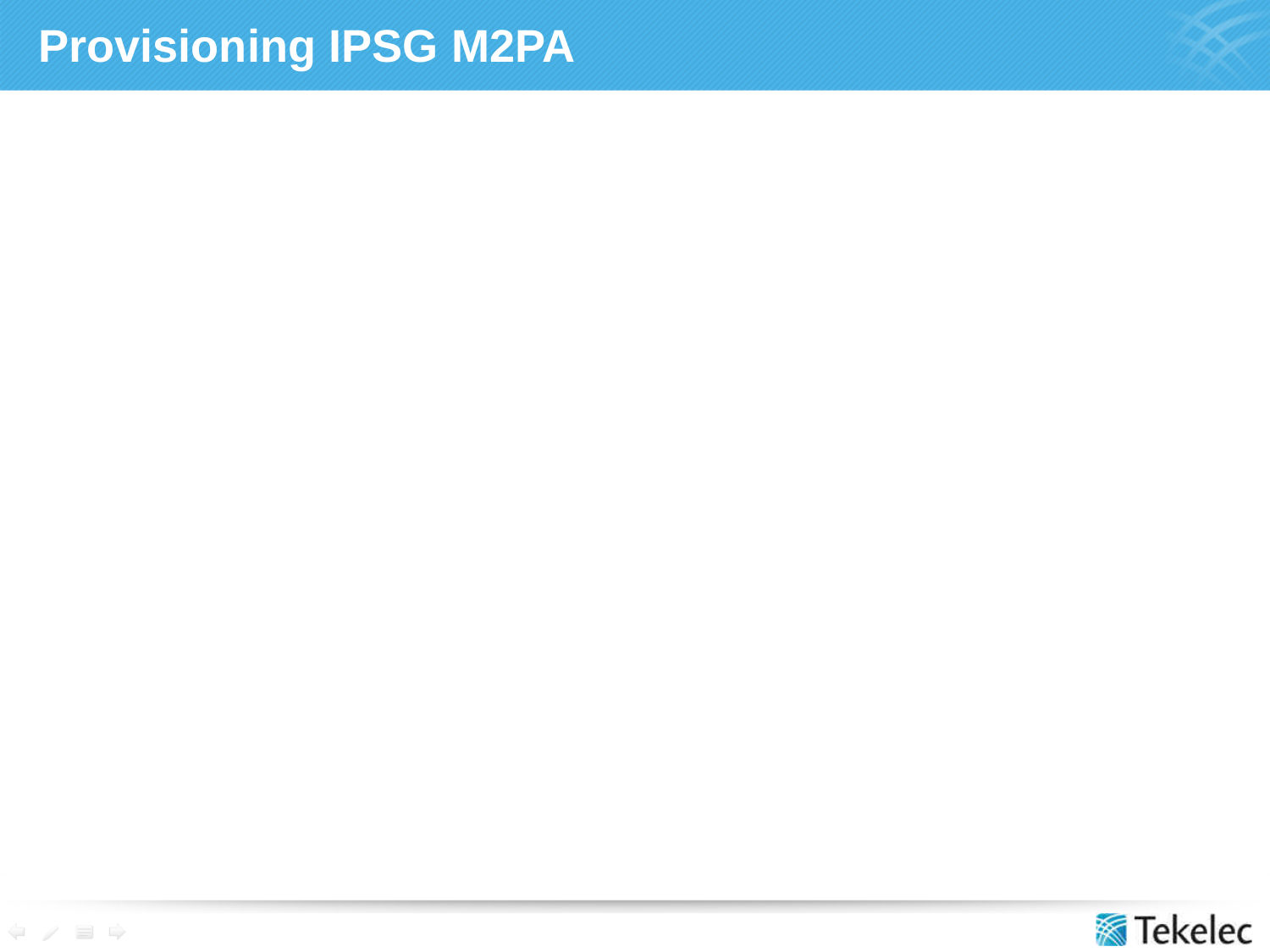

# Provisioning IPSG M2PA
Learning Activity 3:  Provisioning IPSG M2PA
Documentation:
Use the IP7 Signaling Gateway and the Commands sections of the user documentation set and the Student Guide for help with any command or step in this lab.
Student Assignment:
Your assigned STPs currently have a “C” linkset containing two low speed links. Your assignment is to change the low speed links over to IP links.